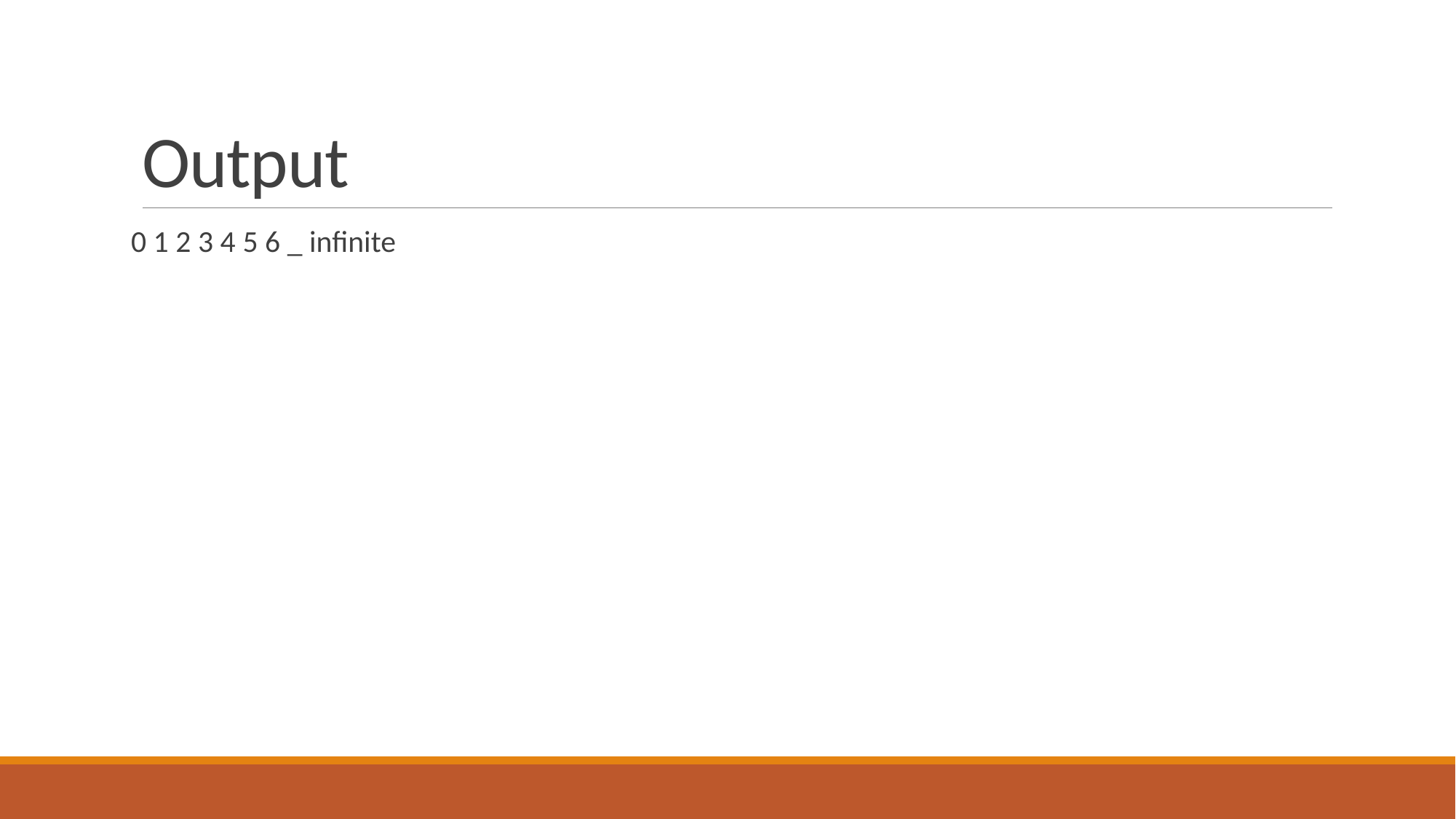

# Output
0 1 2 3 4 5 6 _ infinite